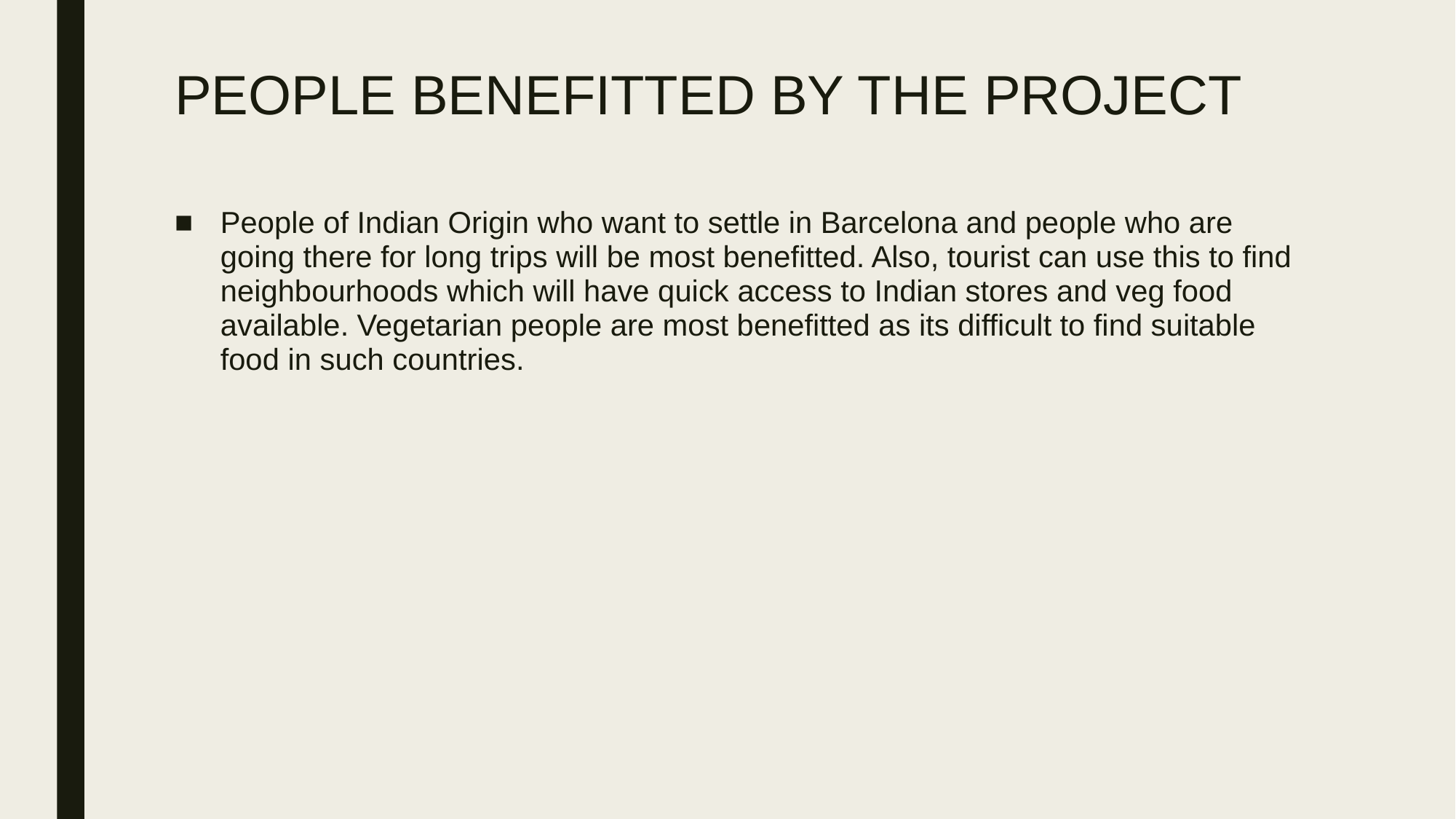

# PEOPLE BENEFITTED BY THE PROJECT
People of Indian Origin who want to settle in Barcelona and people who are going there for long trips will be most benefitted. Also, tourist can use this to find neighbourhoods which will have quick access to Indian stores and veg food available. Vegetarian people are most benefitted as its difficult to find suitable food in such countries.